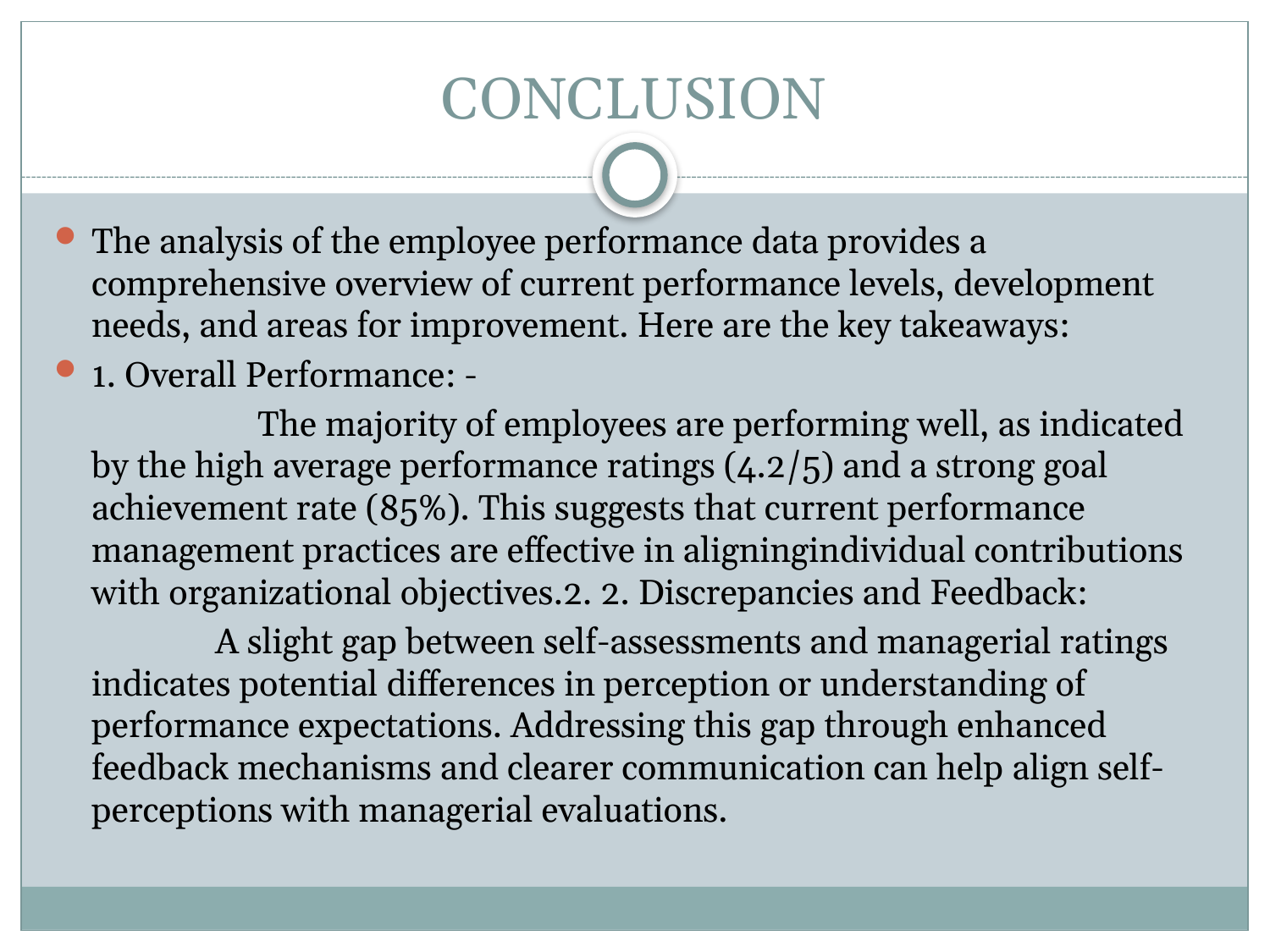

# CONCLUSION
The analysis of the employee performance data provides a comprehensive overview of current performance levels, development needs, and areas for improvement. Here are the key takeaways:
1. Overall Performance: -
                        The majority of employees are performing well, as indicated by the high average performance ratings (4.2/5) and a strong goal achievement rate (85%). This suggests that current performance management practices are effective in aligningindividual contributions with organizational objectives.2. 2. Discrepancies and Feedback:
                   A slight gap between self-assessments and managerial ratings indicates potential differences in perception or understanding of performance expectations. Addressing this gap through enhanced feedback mechanisms and clearer communication can help align self-perceptions with managerial evaluations.